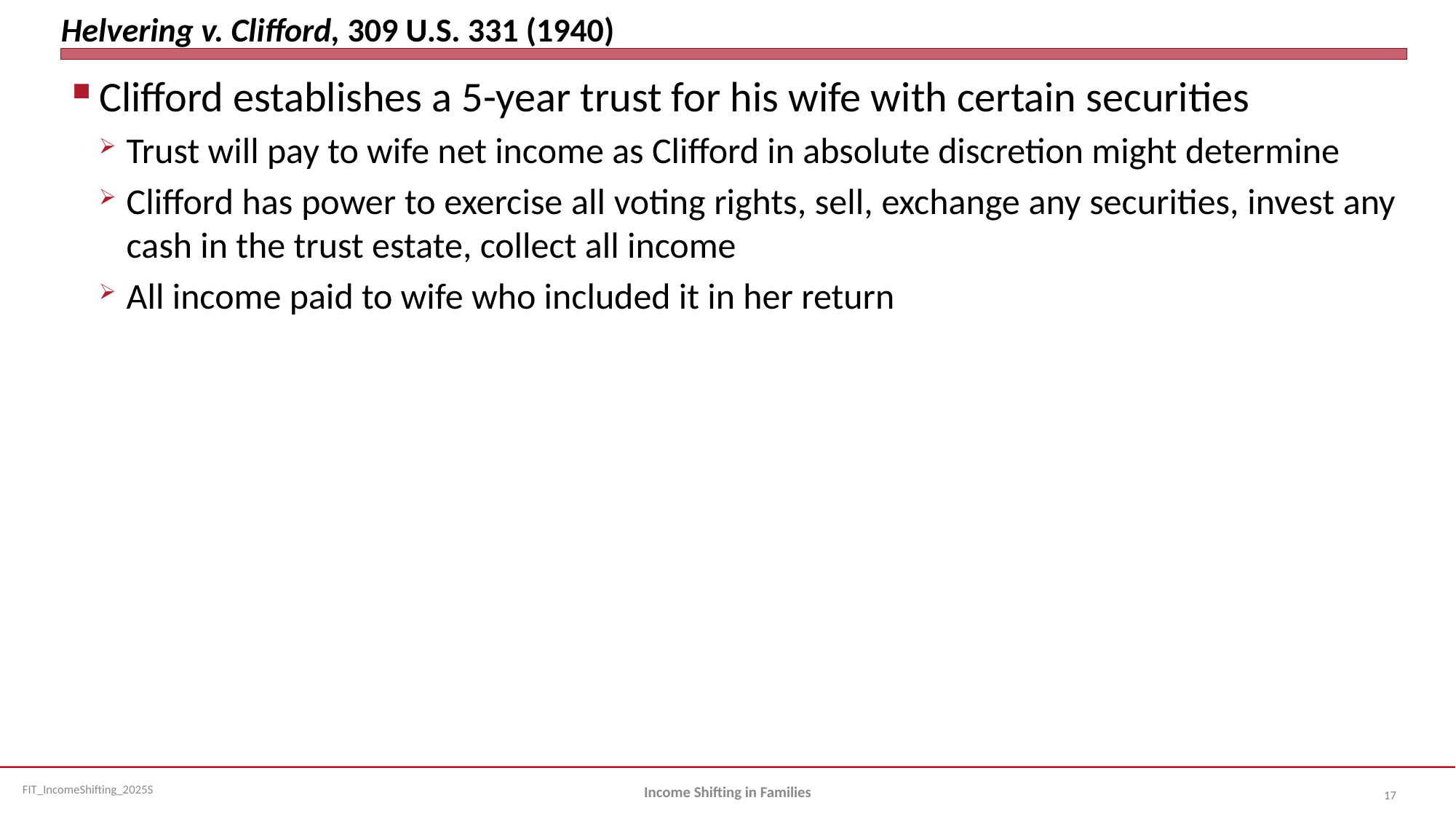

# Helvering v. Clifford, 309 U.S. 331 (1940)
Clifford establishes a 5-year trust for his wife with certain securities
Trust will pay to wife net income as Clifford in absolute discretion might determine
Clifford has power to exercise all voting rights, sell, exchange any securities, invest any cash in the trust estate, collect all income
All income paid to wife who included it in her return

Income Shifting in Families
17